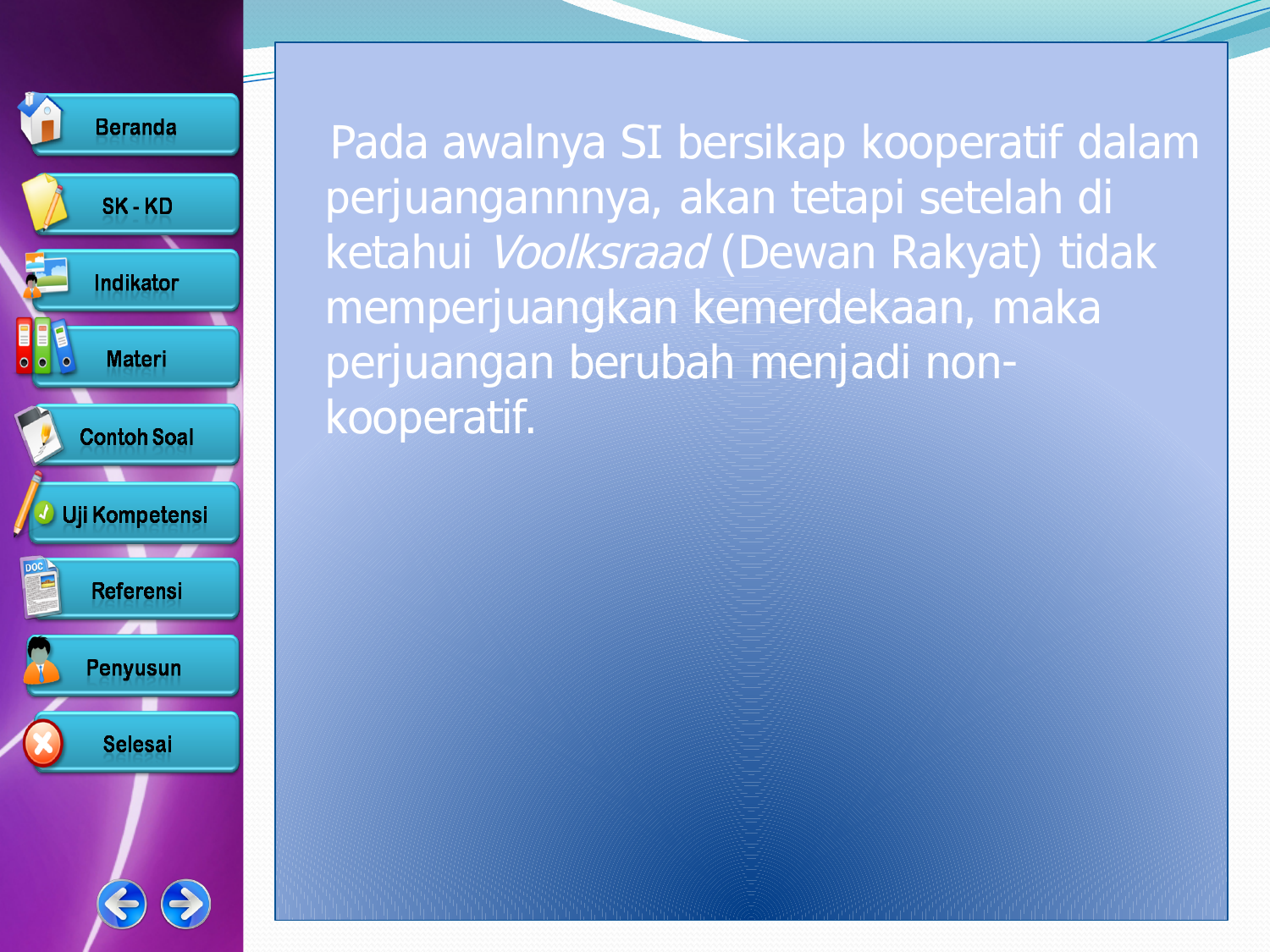

Pada awalnya SI bersikap kooperatif dalam perjuangannnya, akan tetapi setelah di ketahui Voolksraad (Dewan Rakyat) tidak memperjuangkan kemerdekaan, maka perjuangan berubah menjadi non-kooperatif.